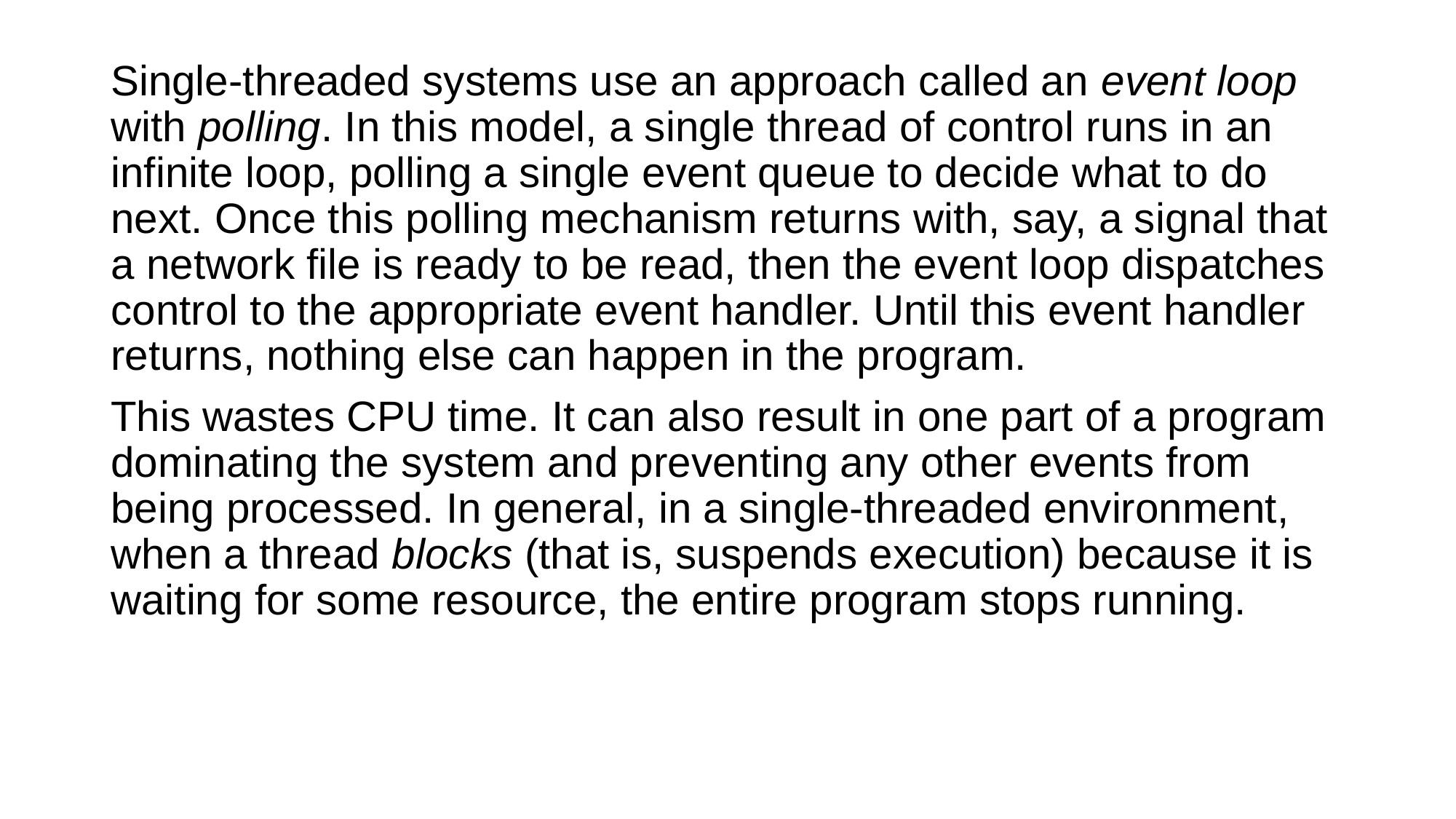

Single-threaded systems use an approach called an event loop with polling. In this model, a single thread of control runs in an infinite loop, polling a single event queue to decide what to do next. Once this polling mechanism returns with, say, a signal that a network file is ready to be read, then the event loop dispatches control to the appropriate event handler. Until this event handler returns, nothing else can happen in the program.
This wastes CPU time. It can also result in one part of a program dominating the system and preventing any other events from being processed. In general, in a single-threaded environment, when a thread blocks (that is, suspends execution) because it is waiting for some resource, the entire program stops running.